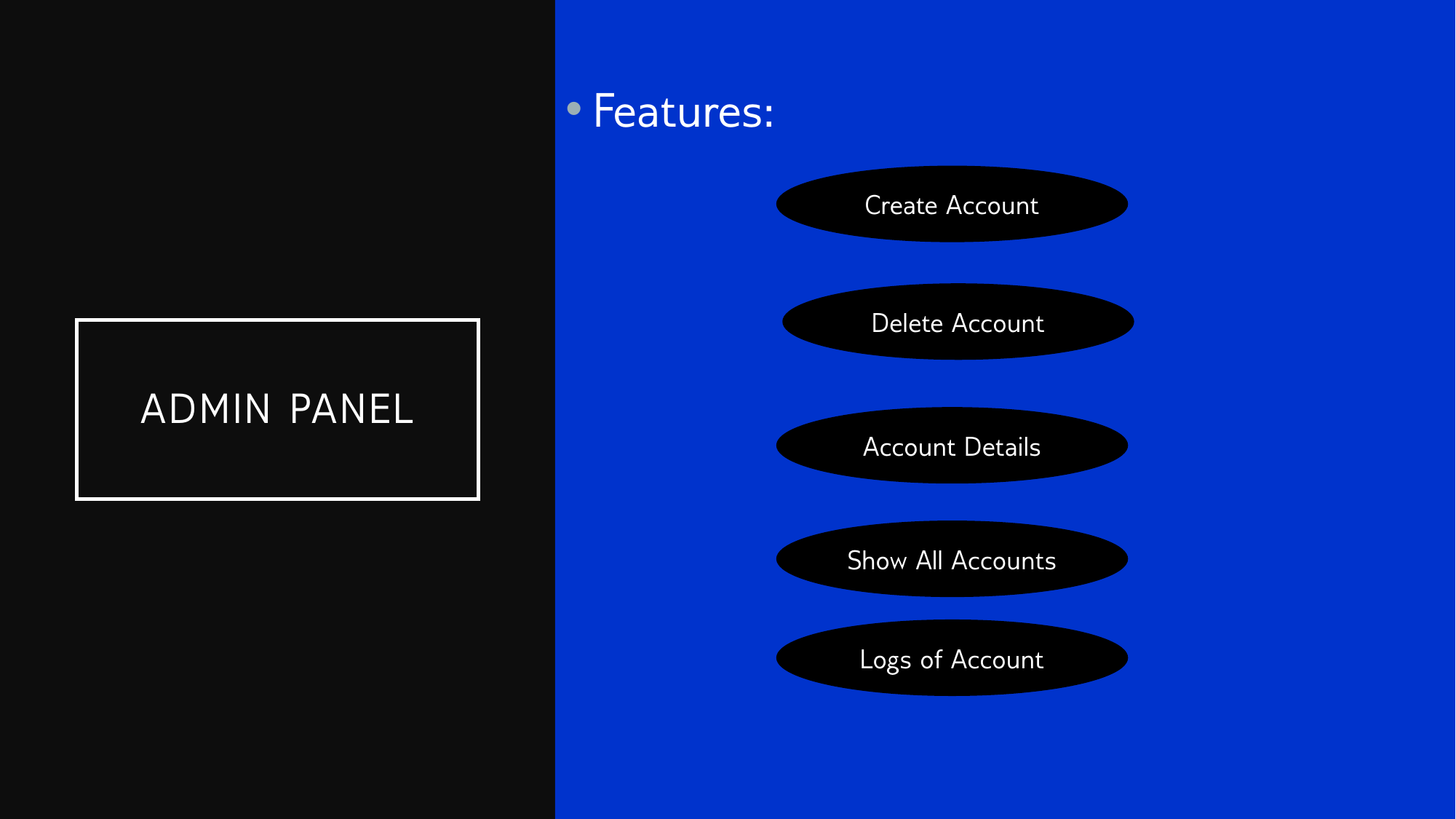

Features:
Create Account
Delete Account
# Admin Panel
Account Details
Show All Accounts
Logs of Account